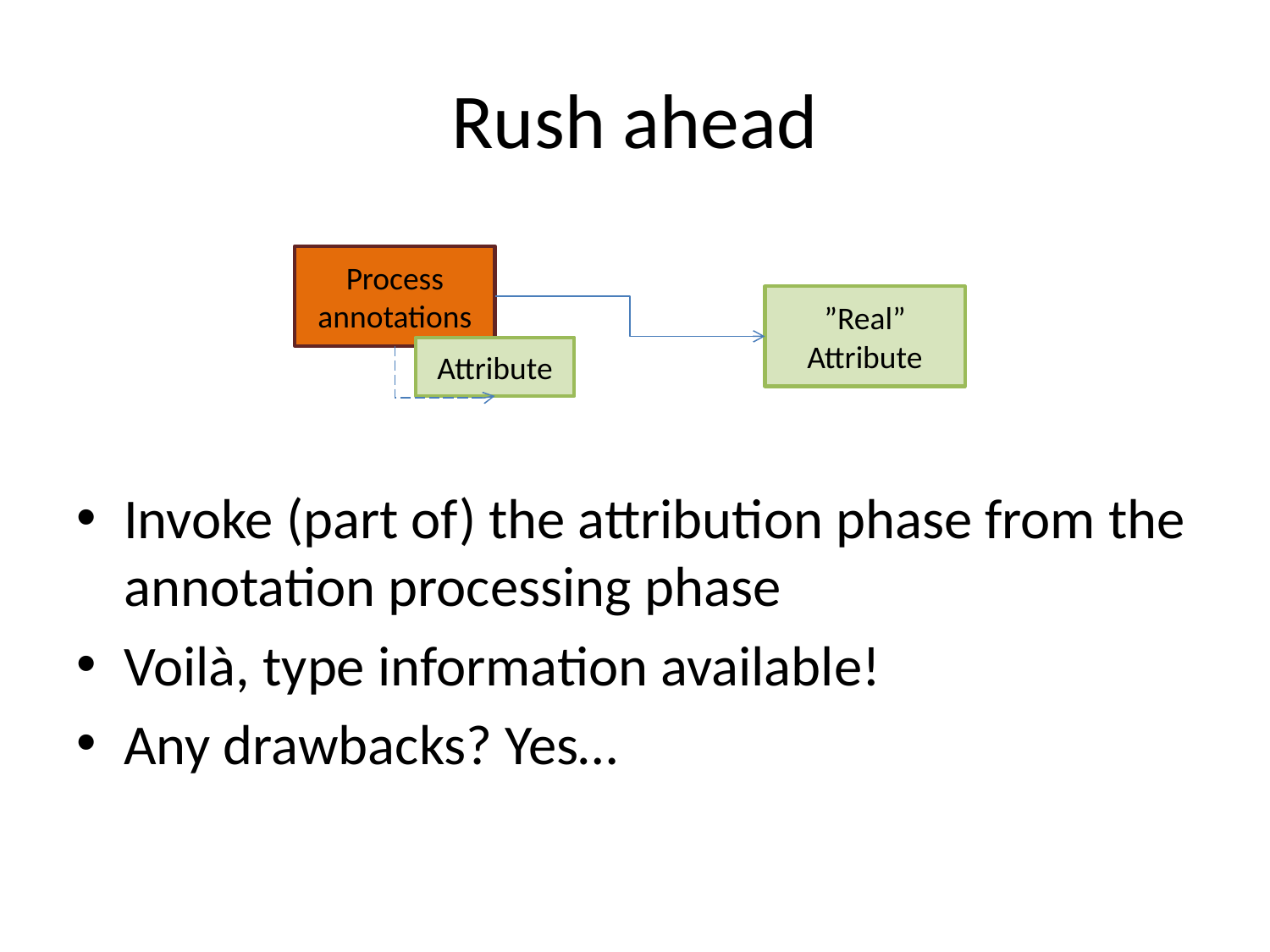

# Rush ahead
Process annotations
”Real” Attribute
Attribute
Invoke (part of) the attribution phase from the annotation processing phase
Voilà, type information available!
Any drawbacks? Yes…